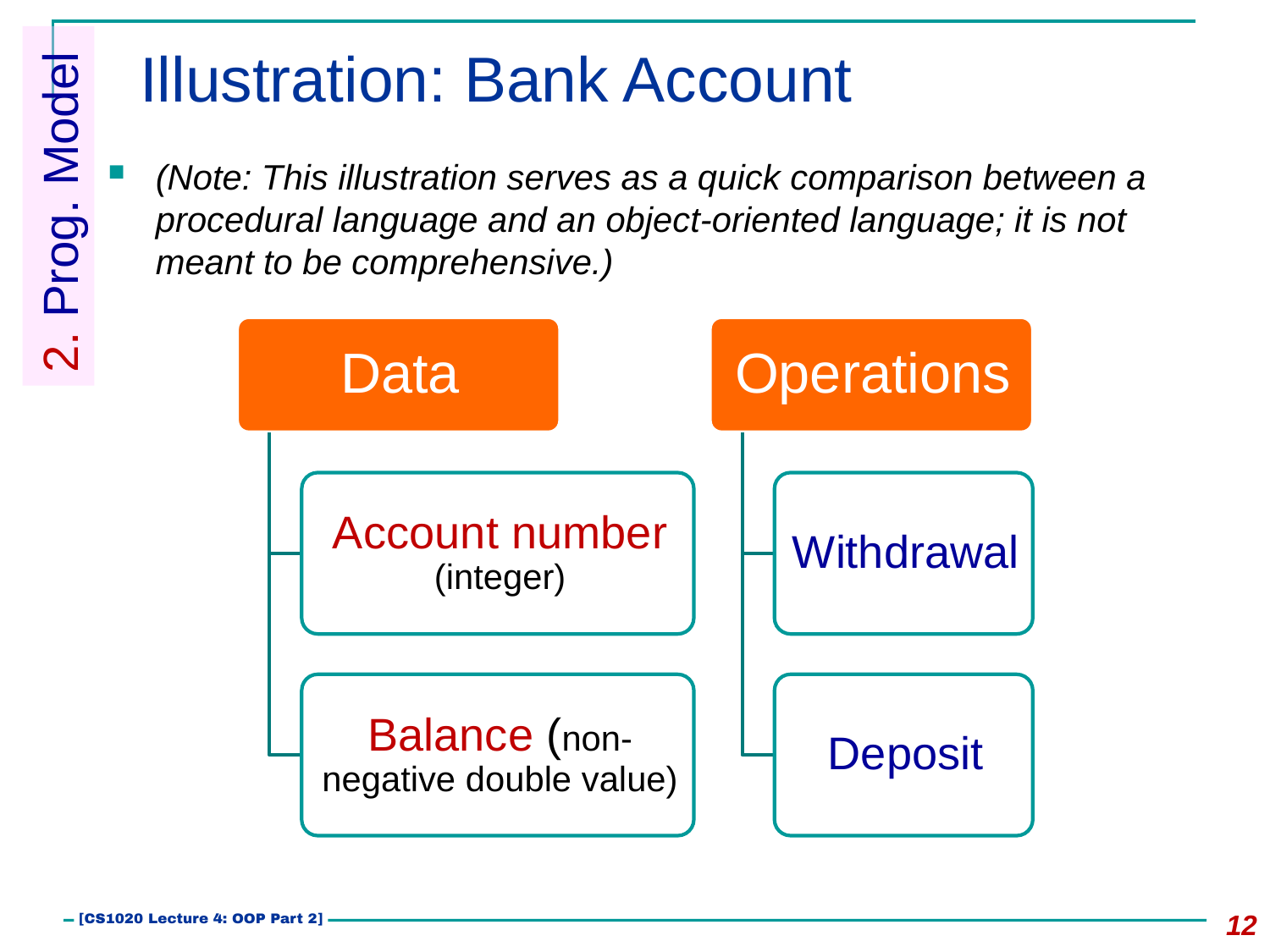

# Illustration: Bank Account
(Note: This illustration serves as a quick comparison between a procedural language and an object-oriented language; it is not meant to be comprehensive.)
2. Prog. Model
Data
Account number (integer)
Balance (non-negative double value)
Operations
Withdrawal
Deposit
12
[CS1020 Lecture 4: OOP Part 2]